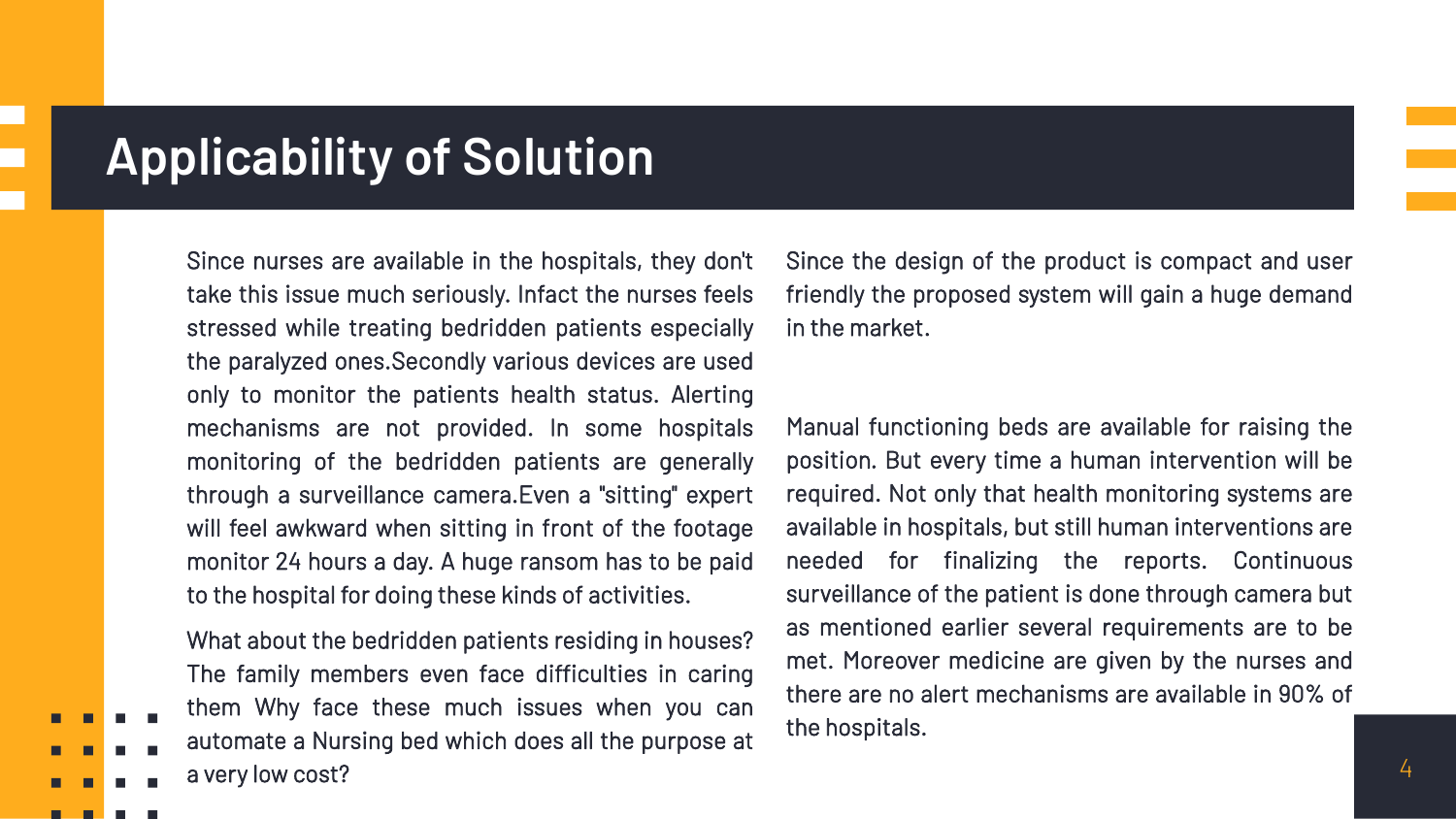

# Applicability of Solution
Since nurses are available in the hospitals, they don't take this issue much seriously. Infact the nurses feels stressed while treating bedridden patients especially the paralyzed ones.Secondly various devices are used only to monitor the patients health status. Alerting mechanisms are not provided. In some hospitals monitoring of the bedridden patients are generally through a surveillance camera.Even a "sitting" expert will feel awkward when sitting in front of the footage monitor 24 hours a day. A huge ransom has to be paid to the hospital for doing these kinds of activities.
What about the bedridden patients residing in houses? The family members even face difficulties in caring them Why face these much issues when you can automate a Nursing bed which does all the purpose at a very low cost?
Since the design of the product is compact and user friendly the proposed system will gain a huge demand in the market.
Manual functioning beds are available for raising the position. But every time a human intervention will be required. Not only that health monitoring systems are available in hospitals, but still human interventions are needed for finalizing the reports. Continuous surveillance of the patient is done through camera but as mentioned earlier several requirements are to be met. Moreover medicine are given by the nurses and there are no alert mechanisms are available in 90% of the hospitals.
4